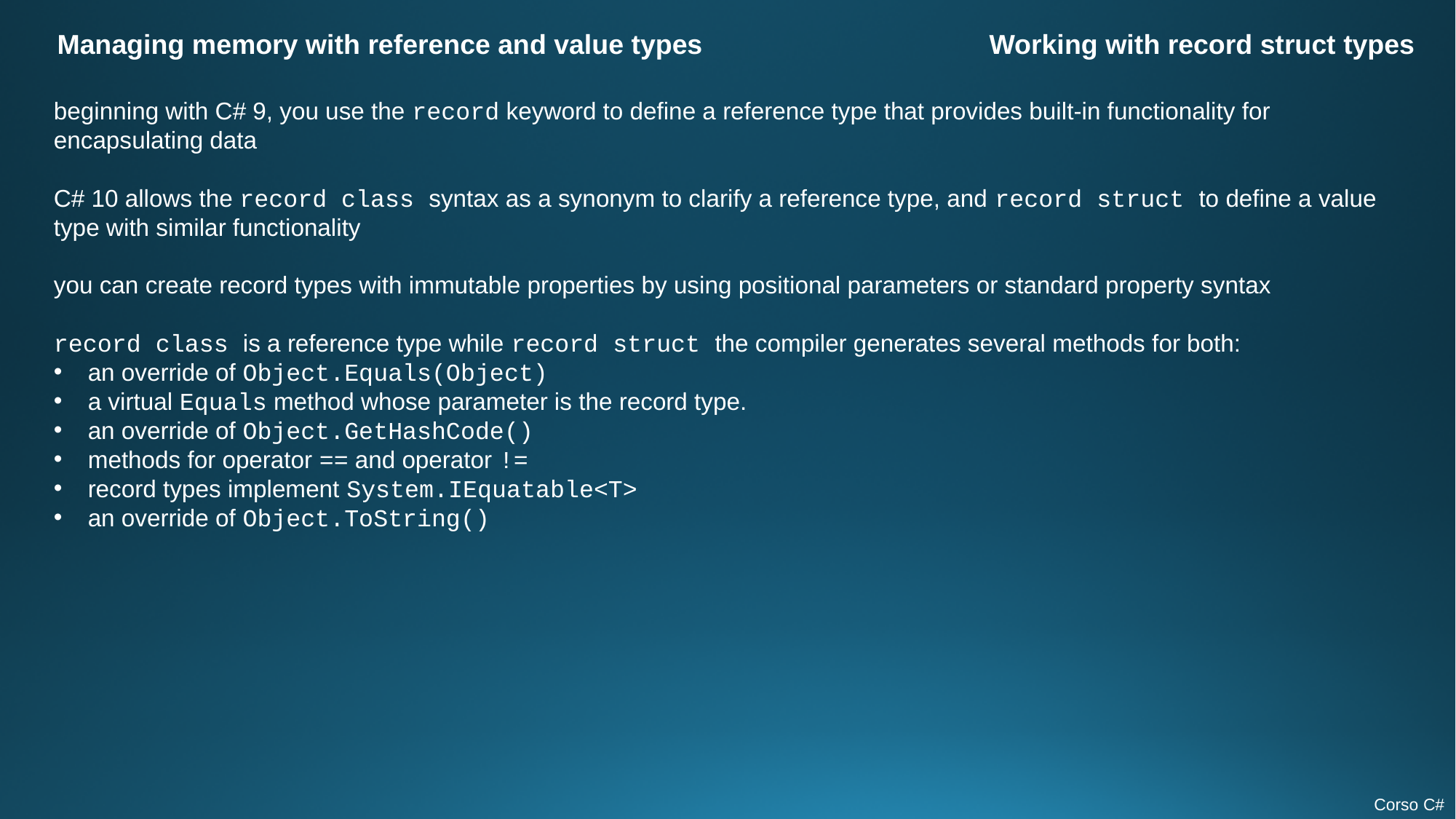

Managing memory with reference and value types
Working with record struct types
beginning with C# 9, you use the record keyword to define a reference type that provides built-in functionality for encapsulating data

C# 10 allows the record class syntax as a synonym to clarify a reference type, and record struct to define a value type with similar functionality

you can create record types with immutable properties by using positional parameters or standard property syntax

record class is a reference type while record struct the compiler generates several methods for both:
an override of Object.Equals(Object)
a virtual Equals method whose parameter is the record type.
an override of Object.GetHashCode()
methods for operator == and operator !=
record types implement System.IEquatable<T>
an override of Object.ToString()
Corso C#